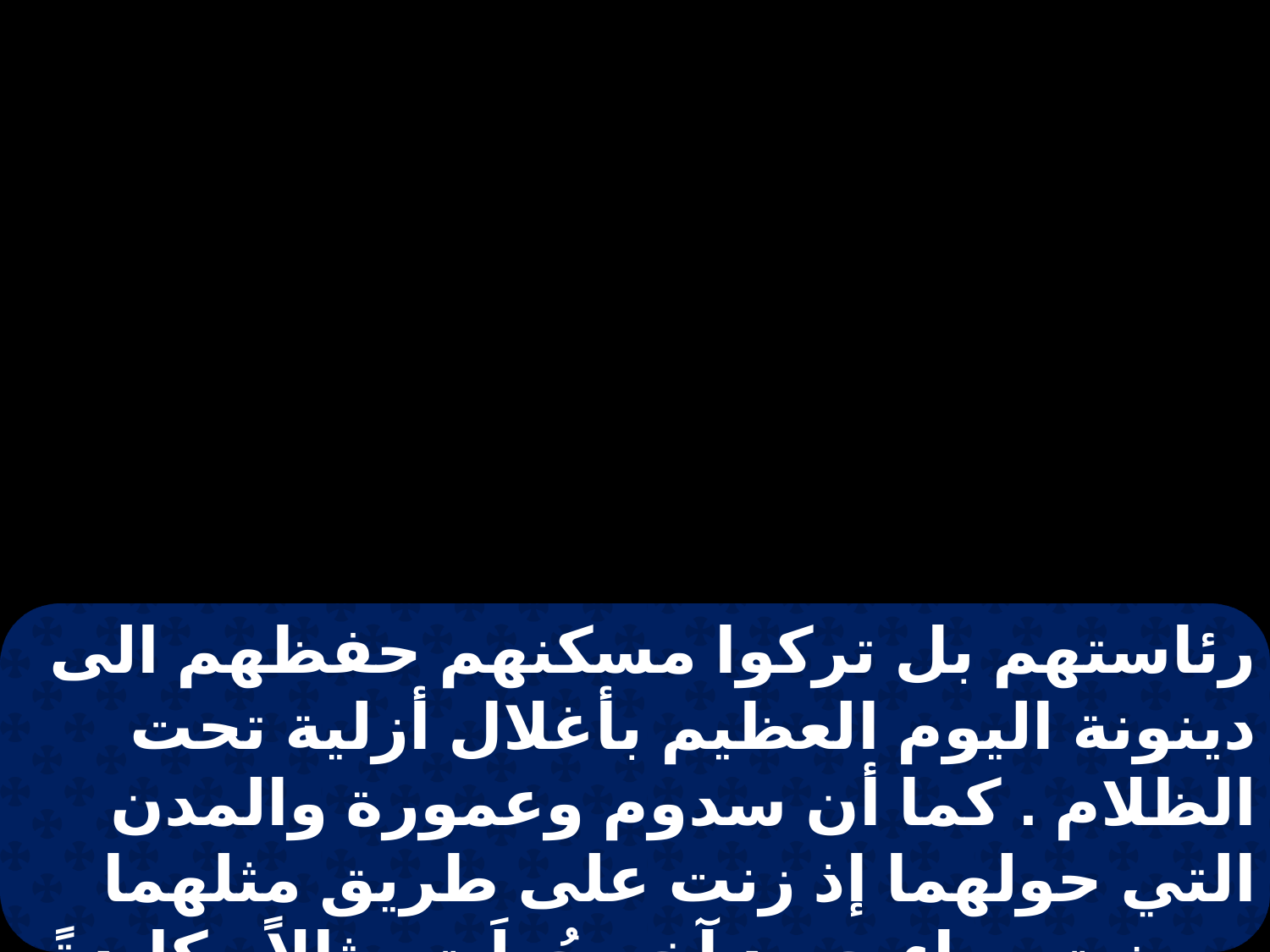

رئاستهم بل تركوا مسكنهم حفظهم الى دينونة اليوم العظيم بأغلال أزلية تحت الظلام . كما أن سدوم وعمورة والمدن التي حولهما إذ زنت على طريق مثلهما ومضت وراء جسد آخر جُعِلَت مثالاً مكابدةً عقاب نارٍ